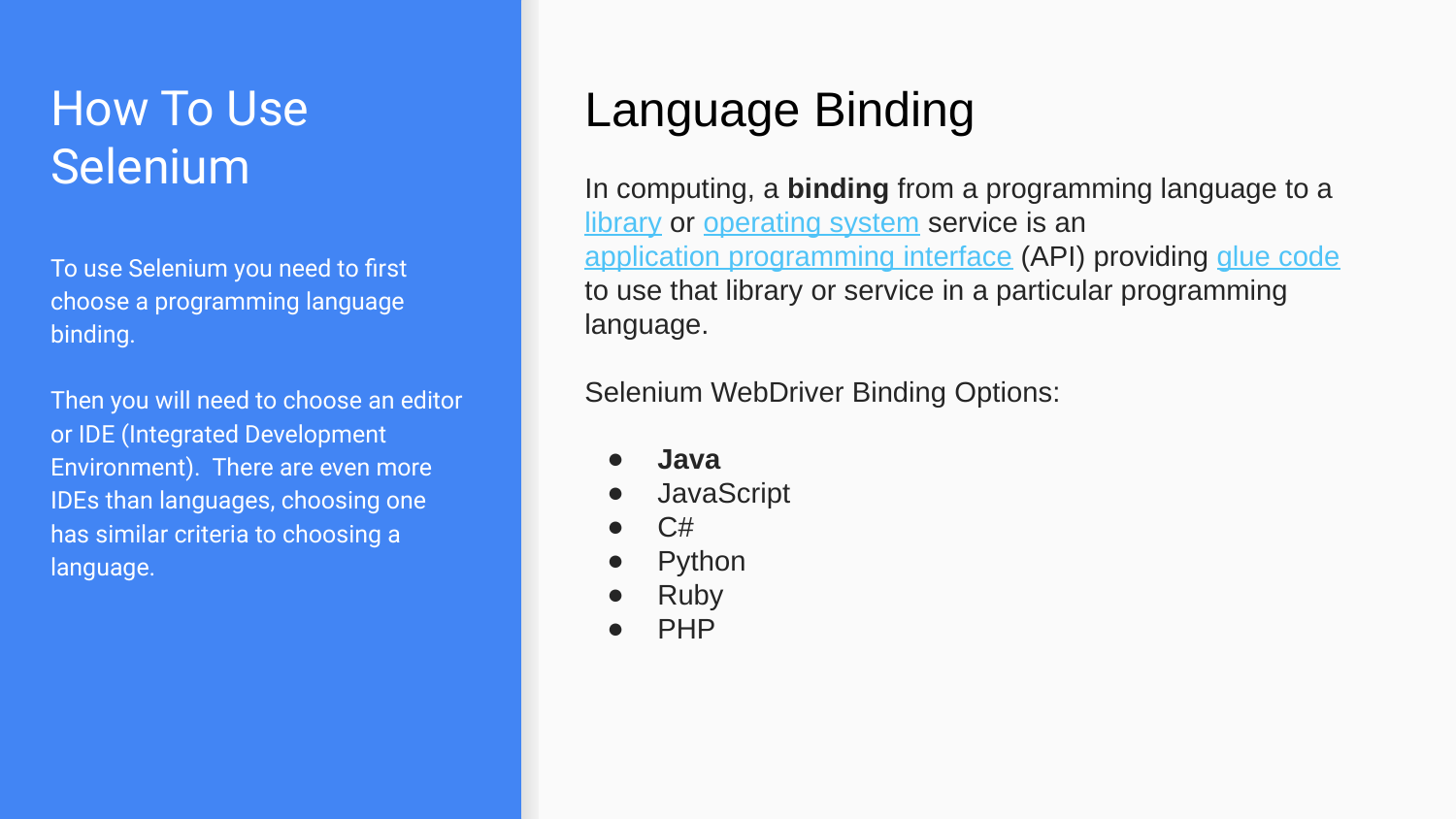

# How To Use Selenium
Language Binding

In computing, a binding from a programming language to a library or operating system service is an application programming interface (API) providing glue code to use that library or service in a particular programming language.

Selenium WebDriver Binding Options:

Java
JavaScript
C#
Python
Ruby
PHP
To use Selenium you need to first choose a programming language binding.
Then you will need to choose an editor or IDE (Integrated Development Environment).  There are even more IDEs than languages, choosing one has similar criteria to choosing a language.